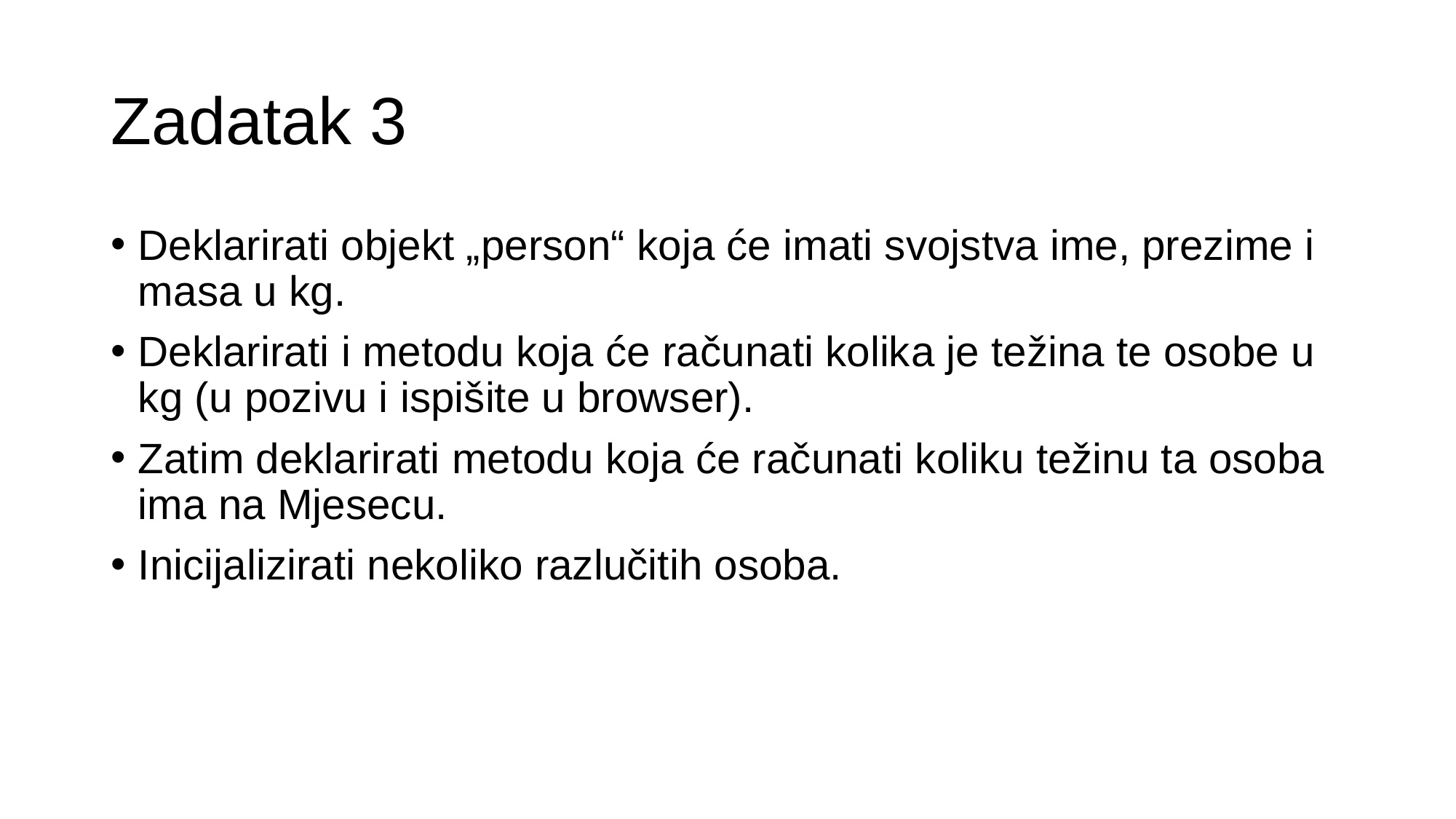

# Zadatak 3
Deklarirati objekt „person“ koja će imati svojstva ime, prezime i masa u kg.
Deklarirati i metodu koja će računati kolika je težina te osobe u kg (u pozivu i ispišite u browser).
Zatim deklarirati metodu koja će računati koliku težinu ta osoba ima na Mjesecu.
Inicijalizirati nekoliko razlučitih osoba.